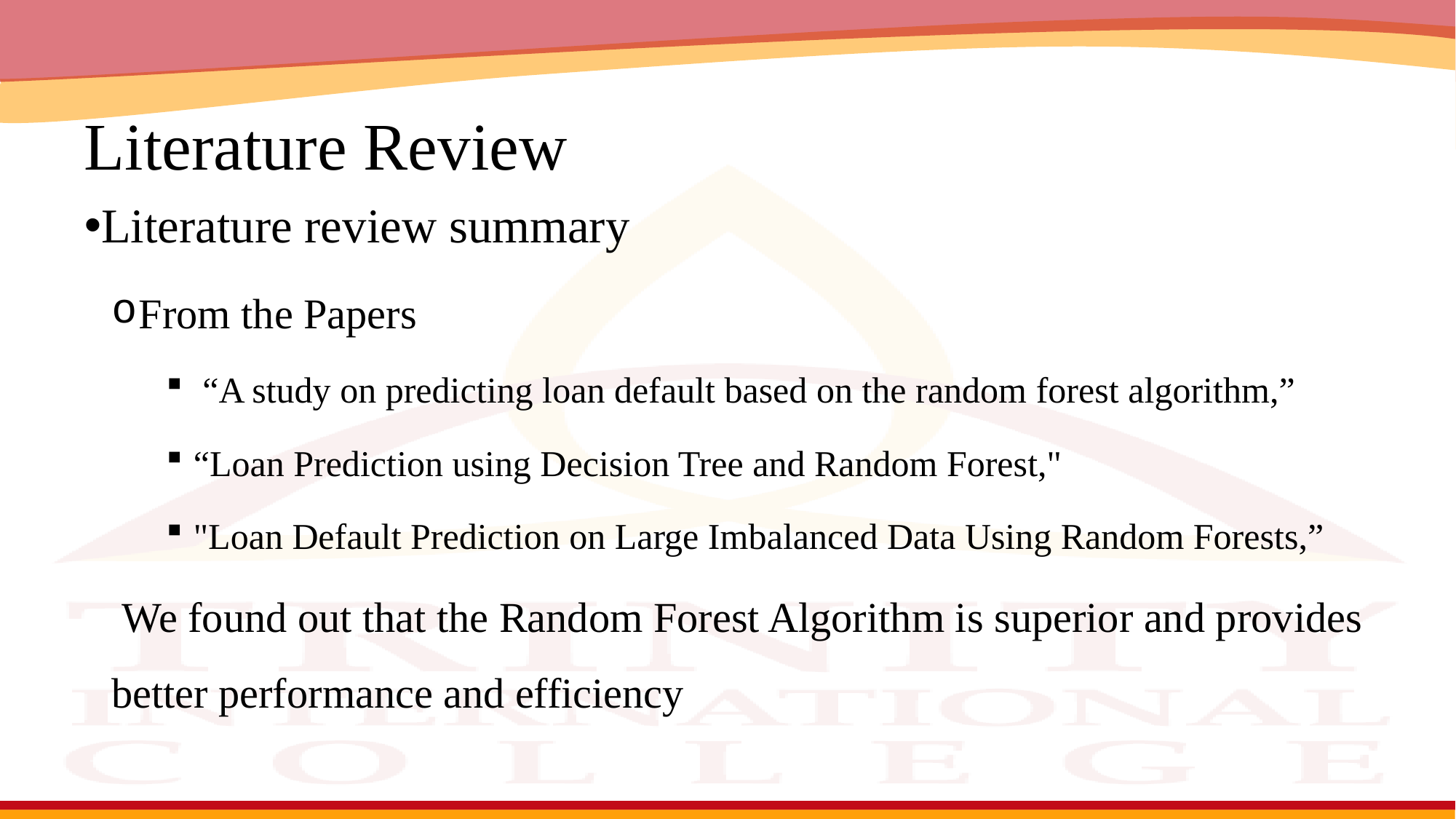

# Literature Review
Literature review summary
From the Papers
 “A study on predicting loan default based on the random forest algorithm,”
“Loan Prediction using Decision Tree and Random Forest,"
"Loan Default Prediction on Large Imbalanced Data Using Random Forests,”
 We found out that the Random Forest Algorithm is superior and provides better performance and efficiency